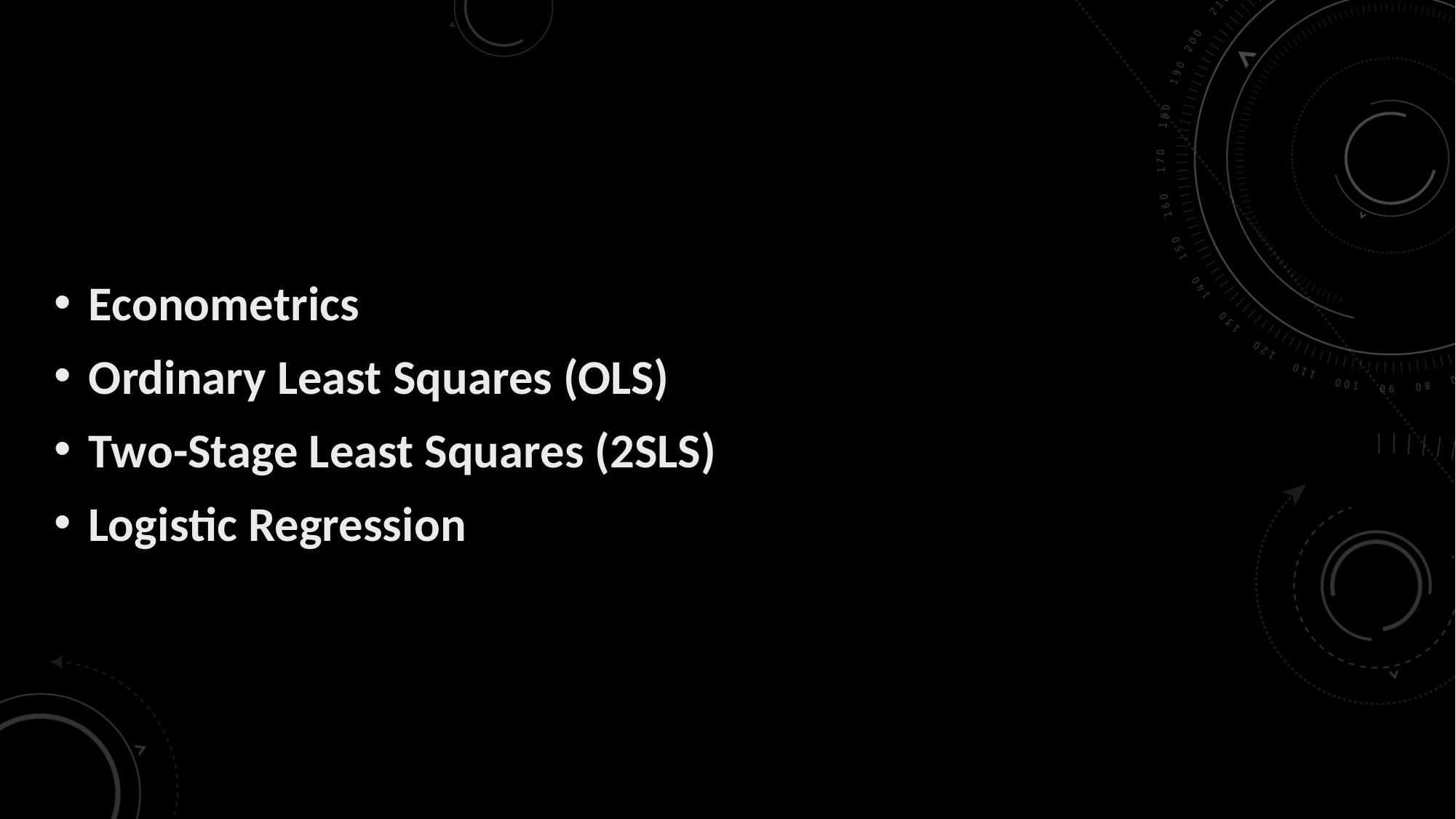

Econometrics
Ordinary Least Squares (OLS)
Two-Stage Least Squares (2SLS)
Logistic Regression
#